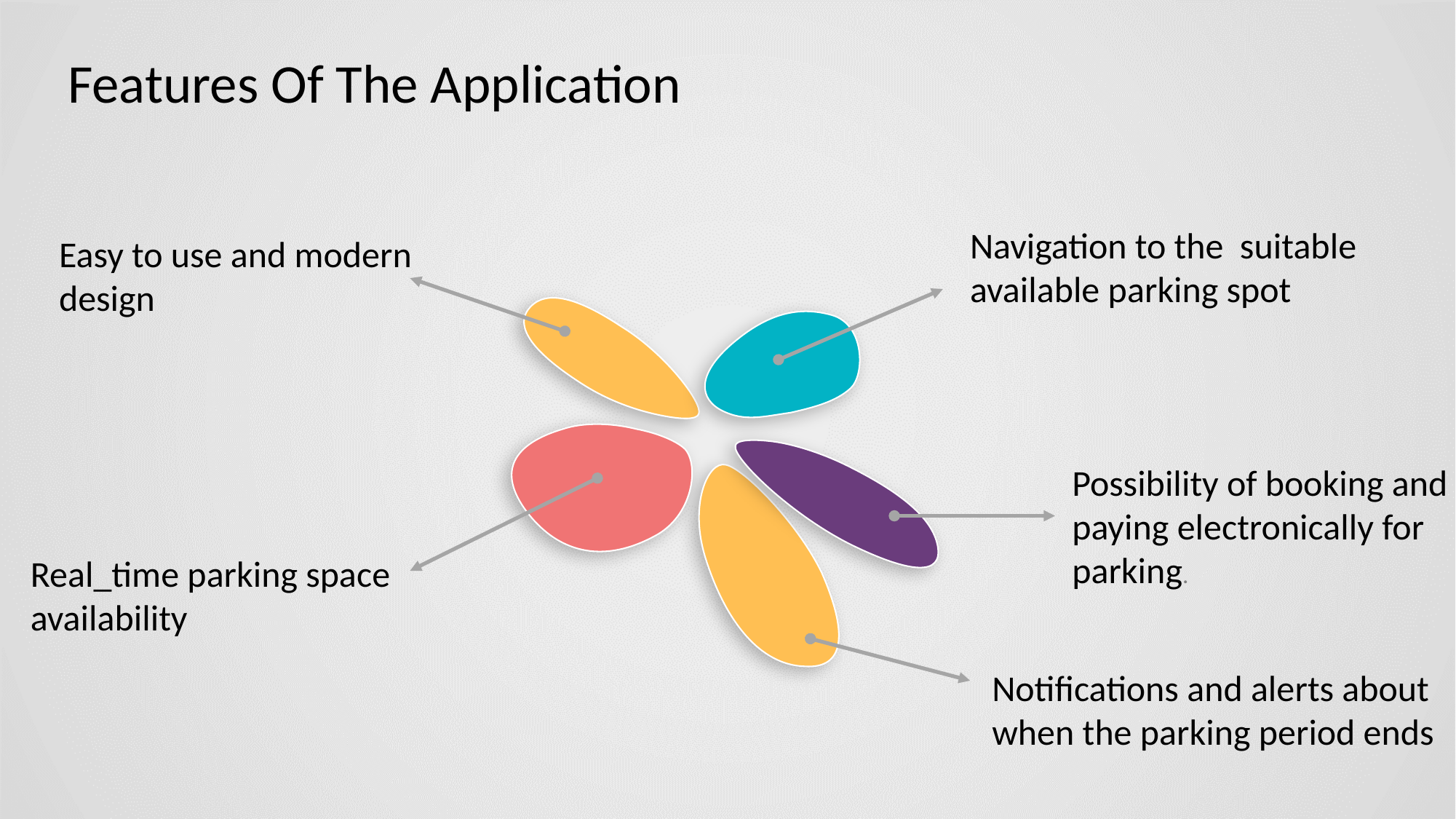

Features Of The Application
Navigation to the  suitable available parking spot
Easy to use and modern design

Possibility of booking and paying electronically for parking.

Real_time parking space availability
Notifications and alerts about when the parking period ends